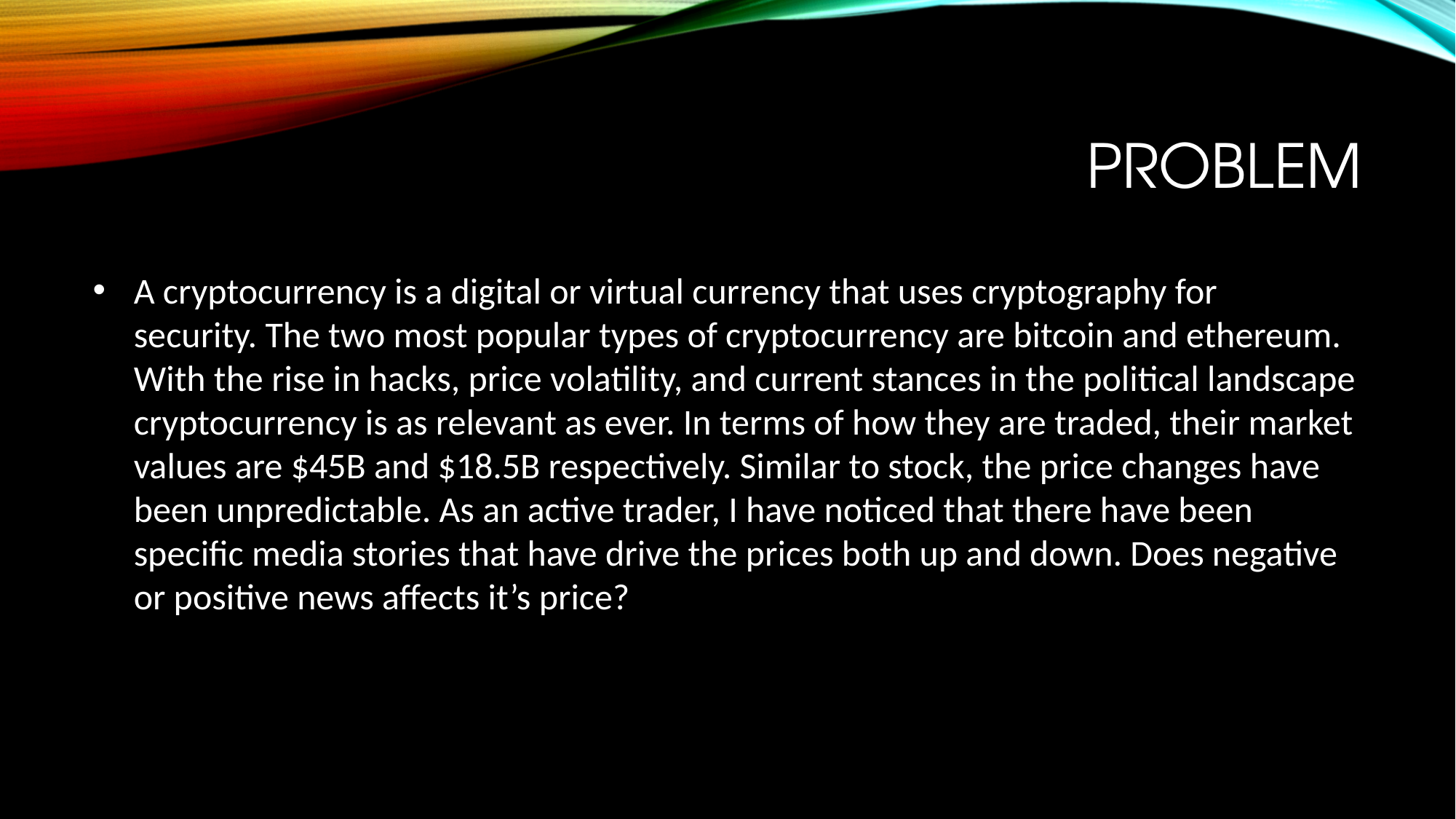

# Problem
A cryptocurrency is a digital or virtual currency that uses cryptography for security. The two most popular types of cryptocurrency are bitcoin and ethereum. With the rise in hacks, price volatility, and current stances in the political landscape cryptocurrency is as relevant as ever. In terms of how they are traded, their market values are $45B and $18.5B respectively. Similar to stock, the price changes have been unpredictable. As an active trader, I have noticed that there have been specific media stories that have drive the prices both up and down. Does negative or positive news affects it’s price?